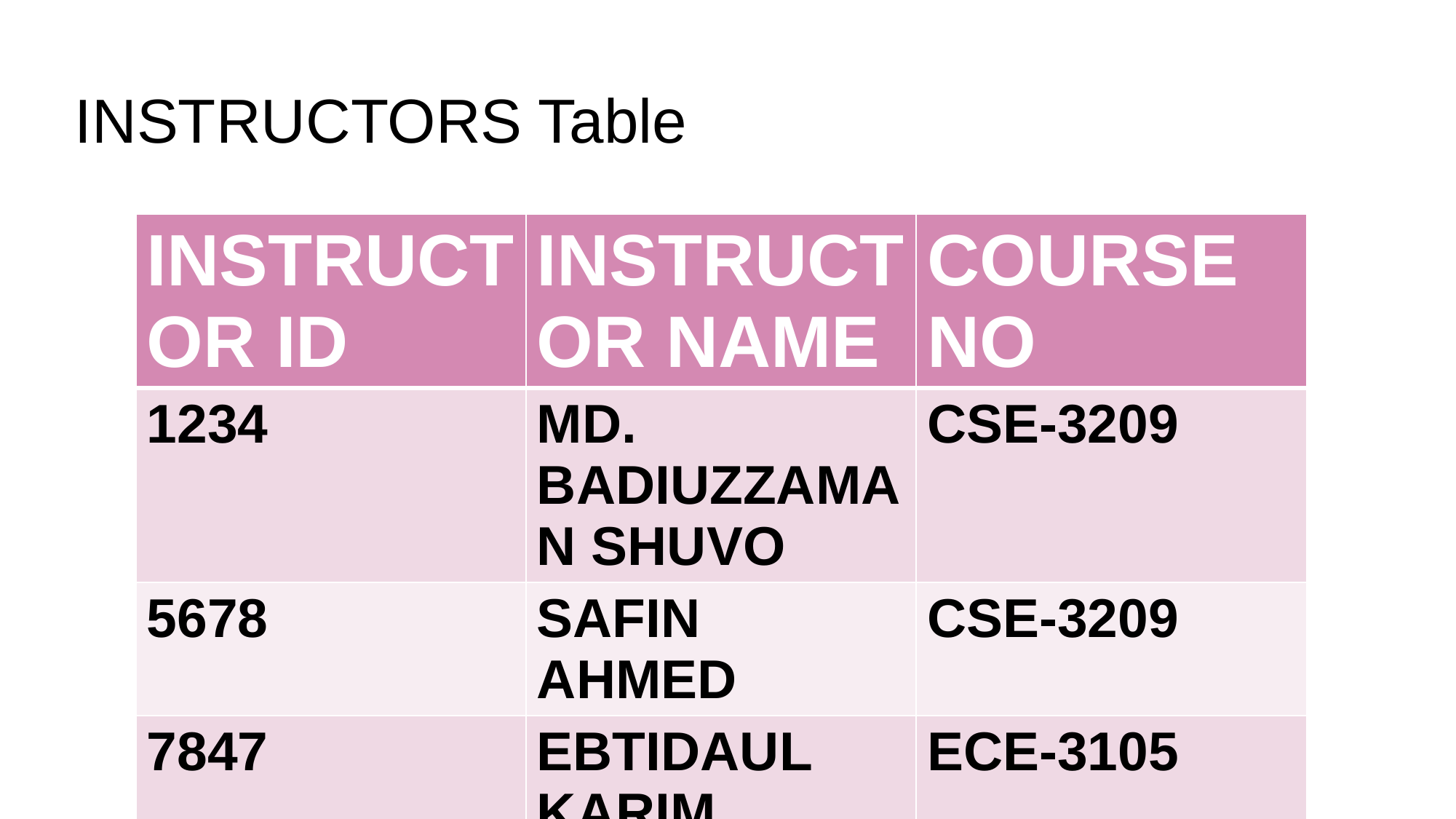

# INSTRUCTORS Table
| INSTRUCTOR ID | INSTRUCTOR NAME | COURSE NO |
| --- | --- | --- |
| 1234 | MD. BADIUZZAMAN SHUVO | CSE-3209 |
| 5678 | SAFIN AHMED | CSE-3209 |
| 7847 | EBTIDAUL KARIM | ECE-3105 |